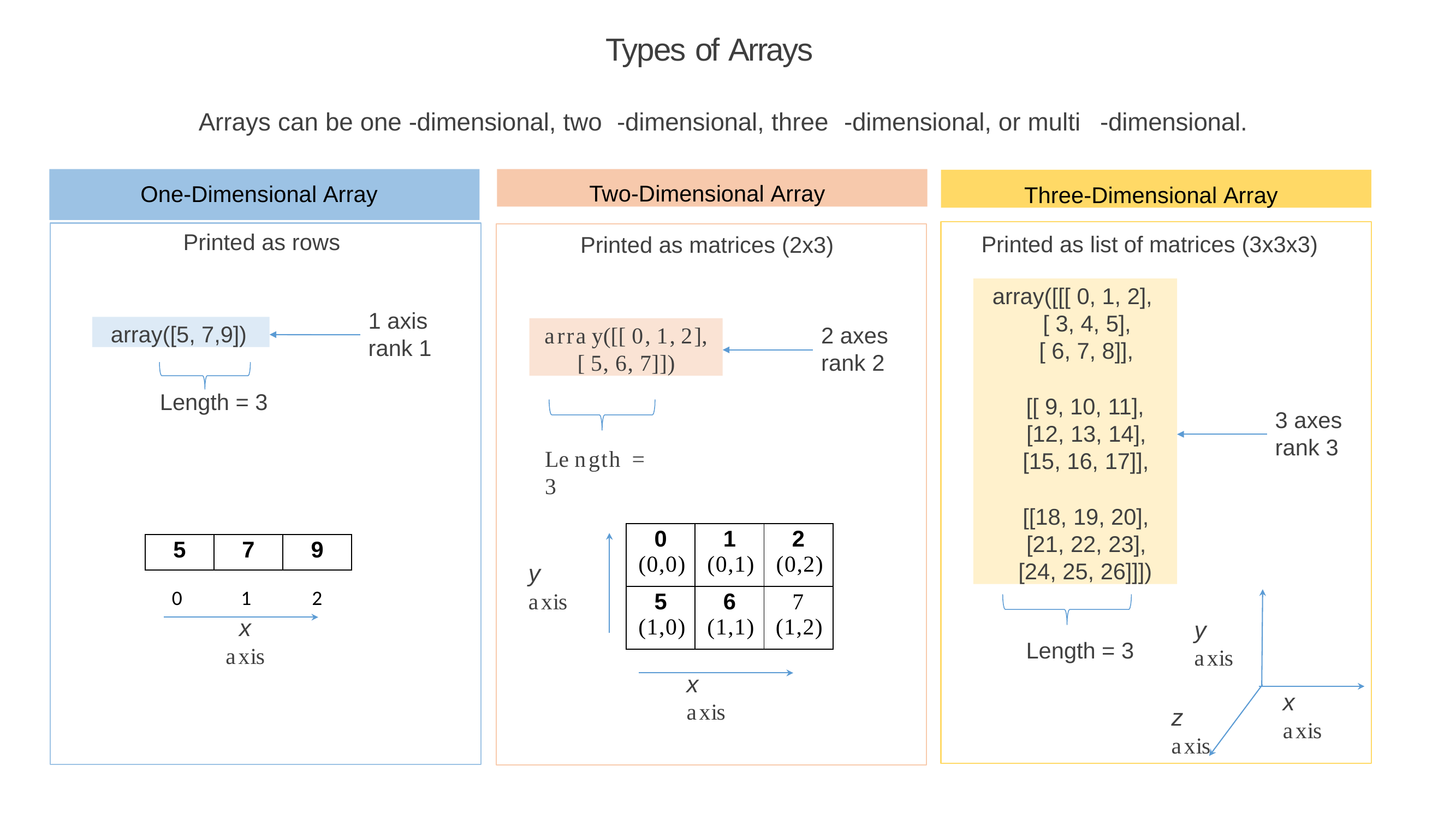

# Types of Arrays
Arrays can be one -dimensional, two	-dimensional, three	-dimensional, or multi	-dimensional.

Two-Dimensional Array
Three-Dimensional Array
One-Dimensional Array

Printed as rows
Printed as list of matrices (3x3x3)
Printed as matrices (2x3)
array([[[ 0, 1, 2],
[ 3, 4, 5],
[ 6, 7, 8]],

[[ 9, 10, 11],
[12, 13, 14],
[15, 16, 17]],

[[18, 19, 20],
[21, 22, 23],
[24, 25, 26]]])
1 axis
rank 1
array([5, 7,9])
arra y([[ 0, 1, 2],
[ 5, 6, 7]])
2 axes
rank 2

Length = 3

3 axes
rank 3

Le ngth  = 3
| 0 (0,0) | 1 (0,1) | 2 (0,2) |
| --- | --- | --- |
| 5 (1,0) | 6 (1,1) | 7 (1,2) |
| 5 | 7 | 9 |
| --- | --- | --- |
y axis
1
x axis
0
2

y axis

Length = 3
x axis

x axis
z axis